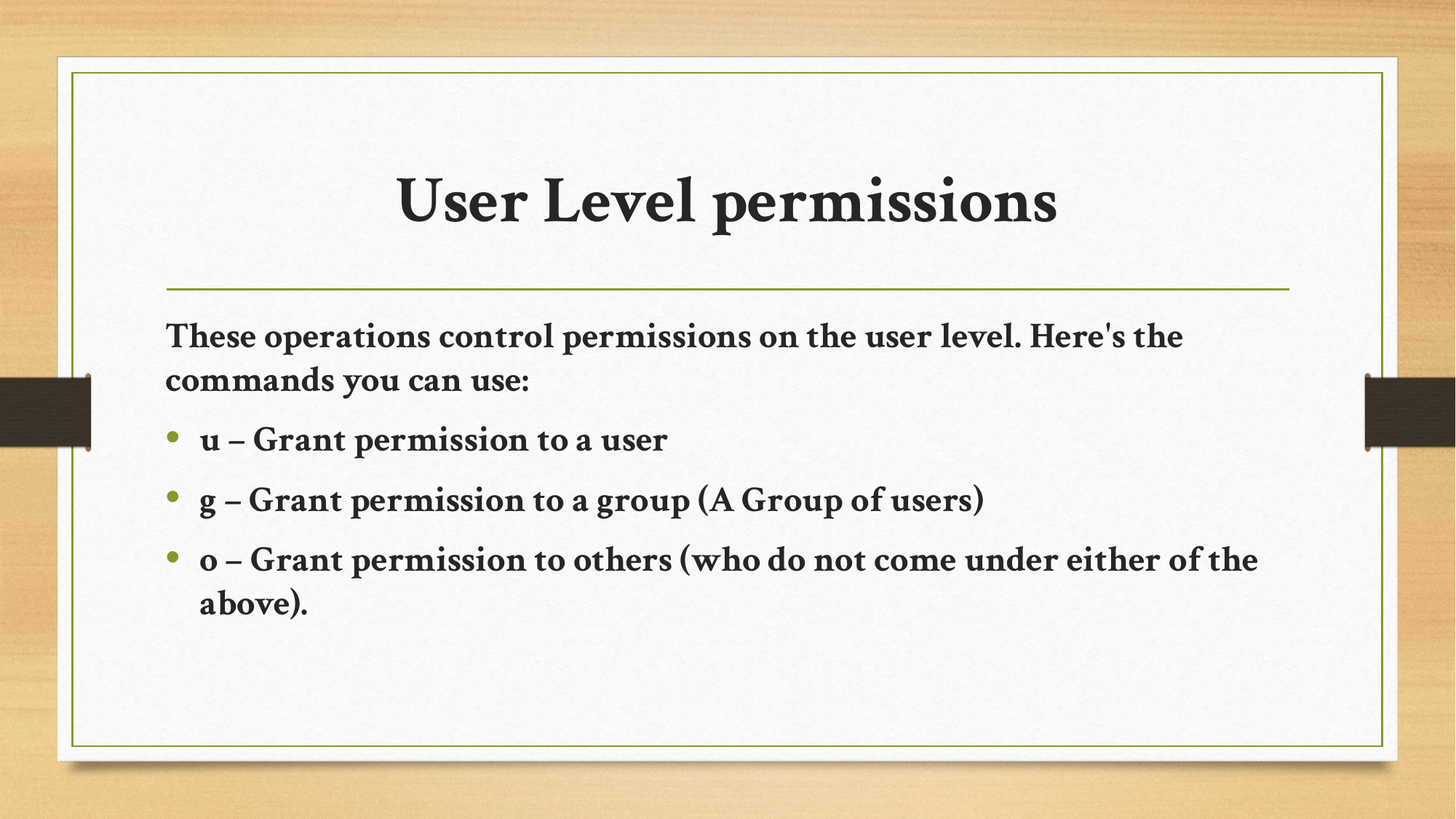

# User Level permissions
These operations control permissions on the user level. Here's the commands you can use:
u – Grant permission to a user
g – Grant permission to a group (A Group of users)
o – Grant permission to others (who do not come under either of the above).